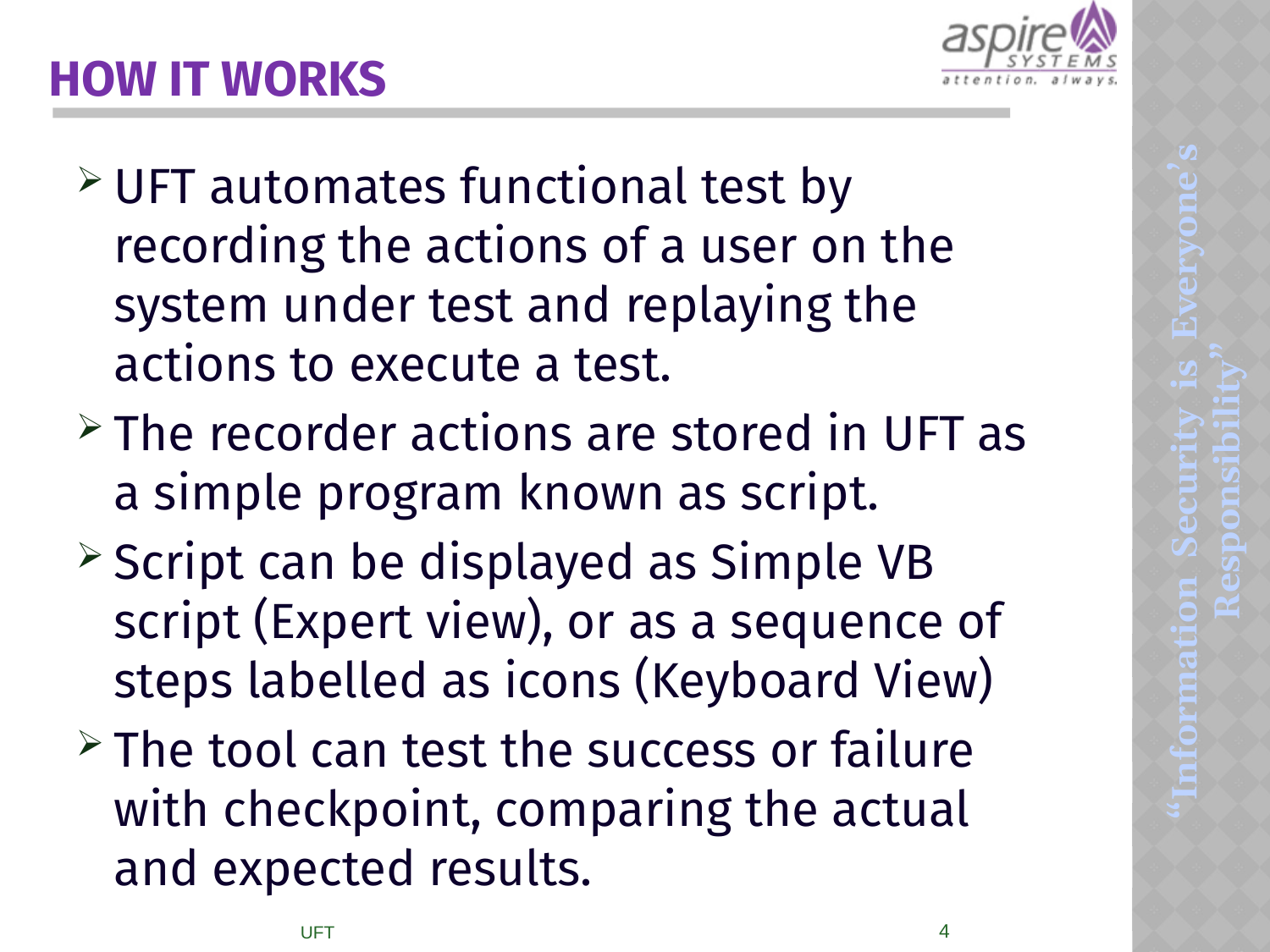

# HOW IT WORKS
UFT automates functional test by recording the actions of a user on the system under test and replaying the actions to execute a test.
The recorder actions are stored in UFT as a simple program known as script.
Script can be displayed as Simple VB script (Expert view), or as a sequence of steps labelled as icons (Keyboard View)
The tool can test the success or failure with checkpoint, comparing the actual and expected results.
4
UFT